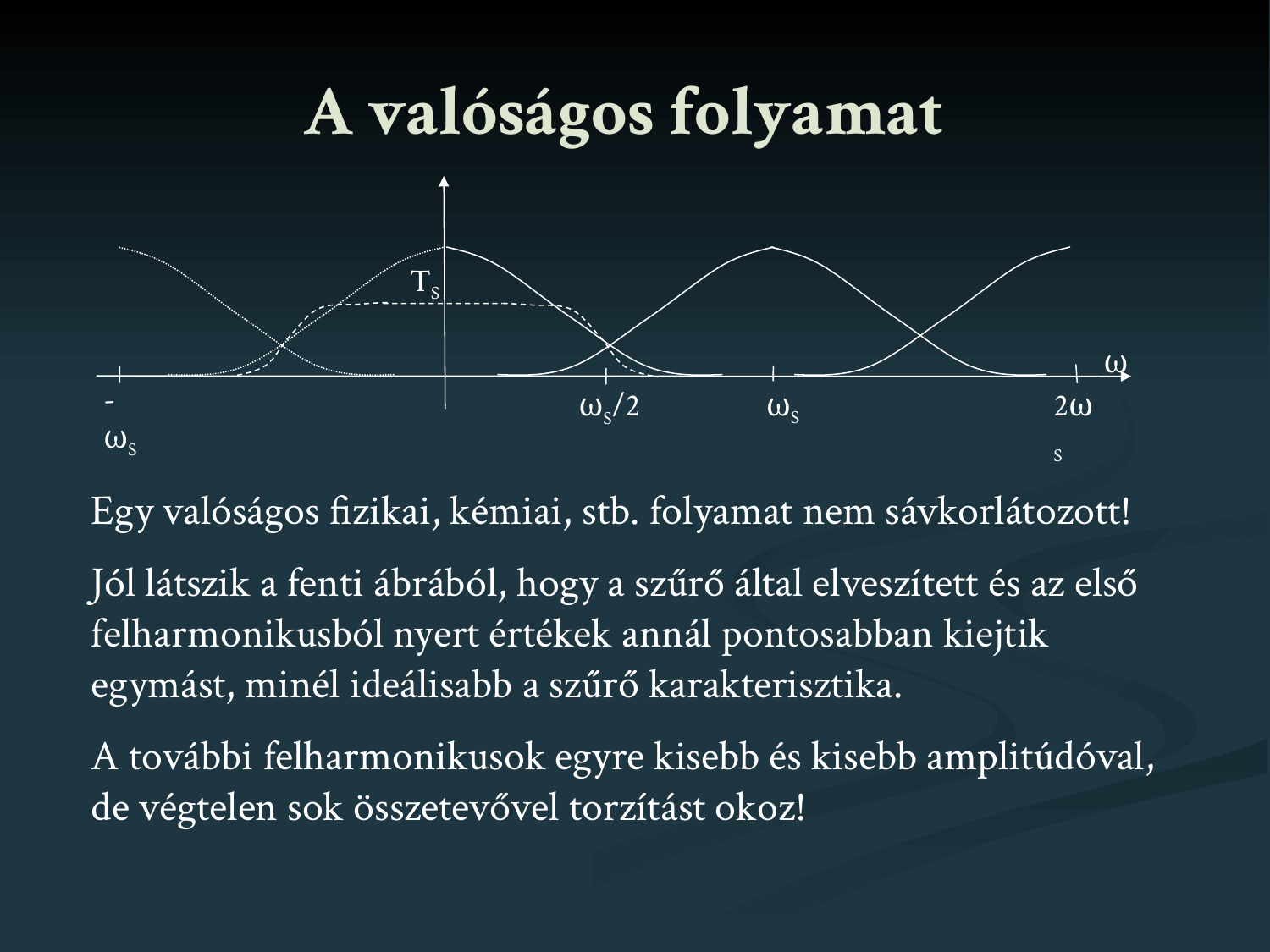

A valóságos folyamat

TS

ω

-ωS
ωS
2ωS
ωS/2
Egy valóságos fizikai, kémiai, stb. folyamat nem sávkorlátozott!
Jól látszik a fenti ábrából, hogy a szűrő által elveszített és az első felharmonikusból nyert értékek annál pontosabban kiejtik egymást, minél ideálisabb a szűrő karakterisztika.
A további felharmonikusok egyre kisebb és kisebb amplitúdóval, de végtelen sok összetevővel torzítást okoz!